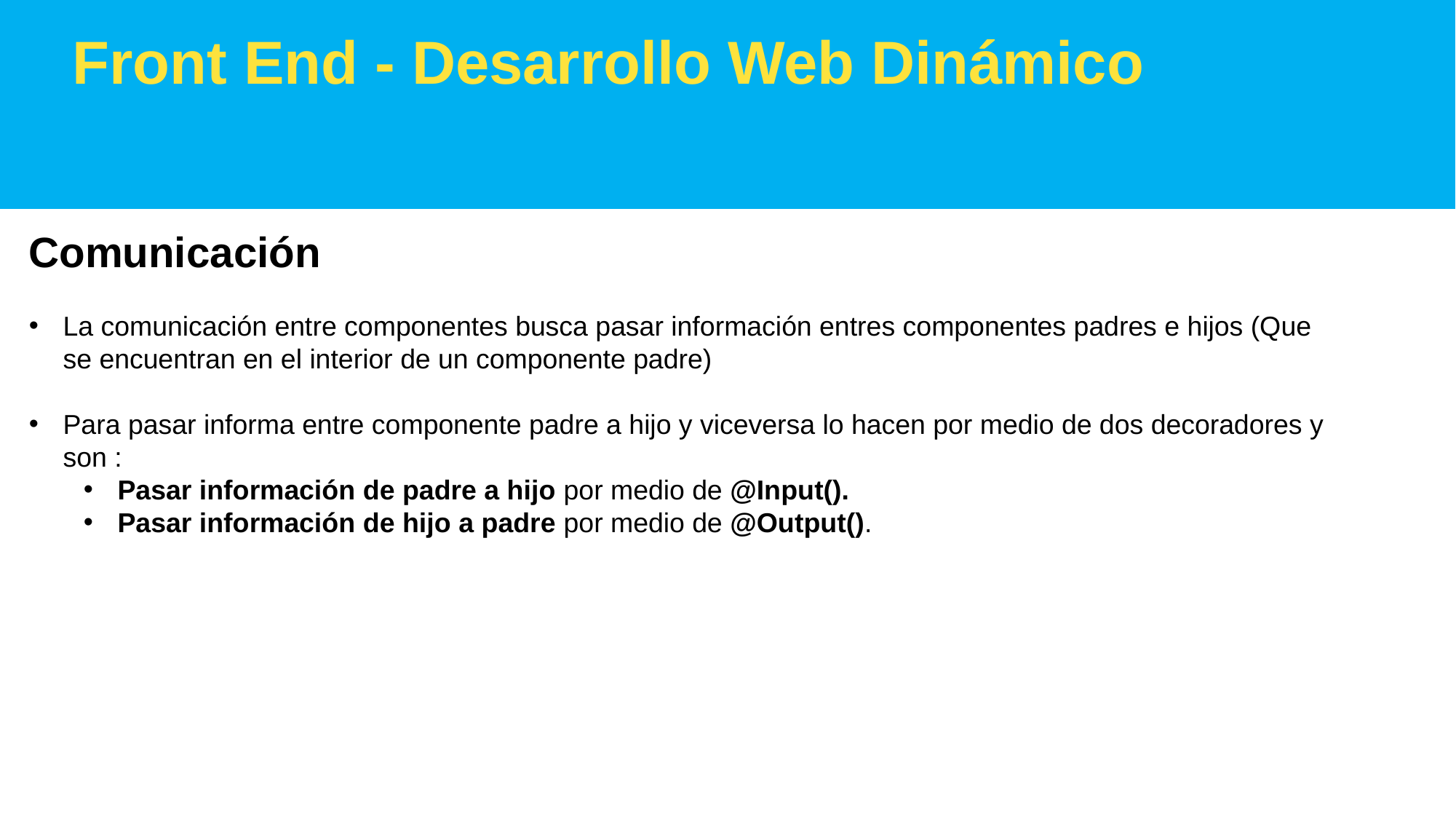

Front End - Desarrollo Web Dinámico
Comunicación

La comunicación entre componentes busca pasar información entres componentes padres e hijos (Que se encuentran en el interior de un componente padre)

Para pasar informa entre componente padre a hijo y viceversa lo hacen por medio de dos decoradores y son :
Pasar información de padre a hijo por medio de @Input().
Pasar información de hijo a padre por medio de @Output().